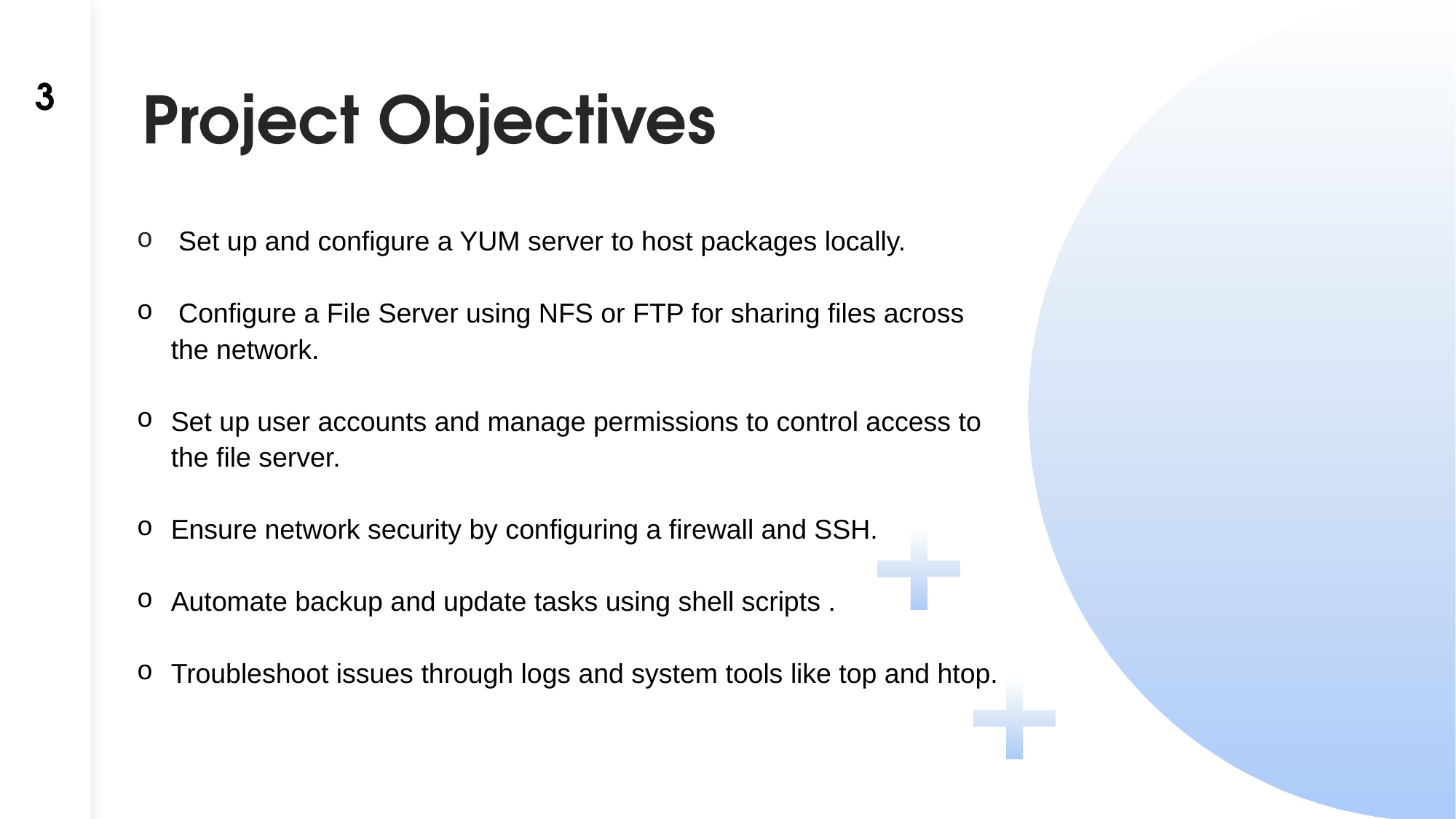

Project Objectives

 Set up and configure a YUM server to host packages locally.

 Configure a File Server using NFS or FTP for sharing files across the network.

Set up user accounts and manage permissions to control access to the file server.

Ensure network security by configuring a firewall and SSH.

Automate backup and update tasks using shell scripts .

Troubleshoot issues through logs and system tools like top and htop.
3